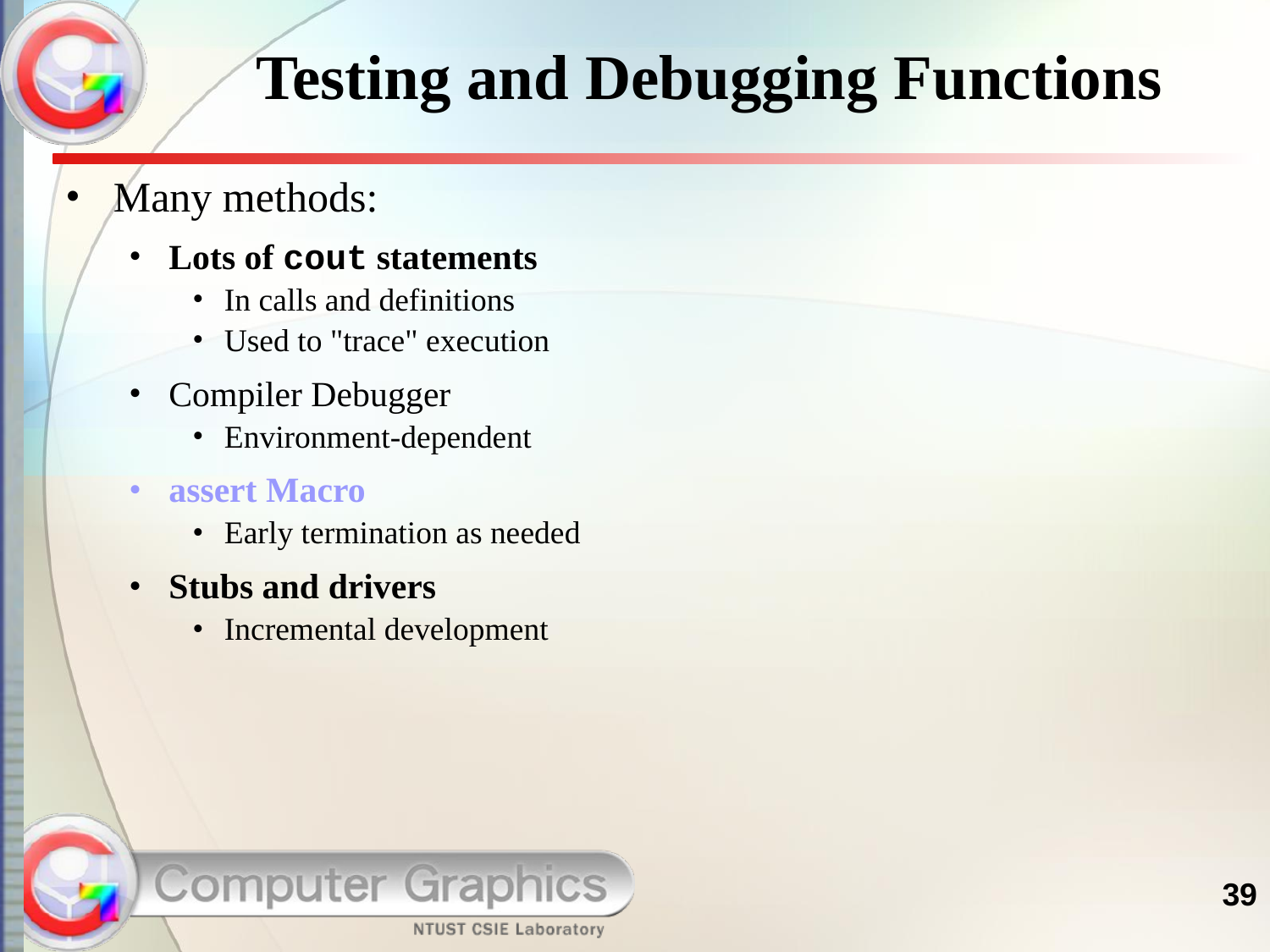

# Testing and Debugging Functions
Many methods:
Lots of cout statements
In calls and definitions
Used to "trace" execution
Compiler Debugger
Environment-dependent
assert Macro
Early termination as needed
Stubs and drivers
Incremental development
39